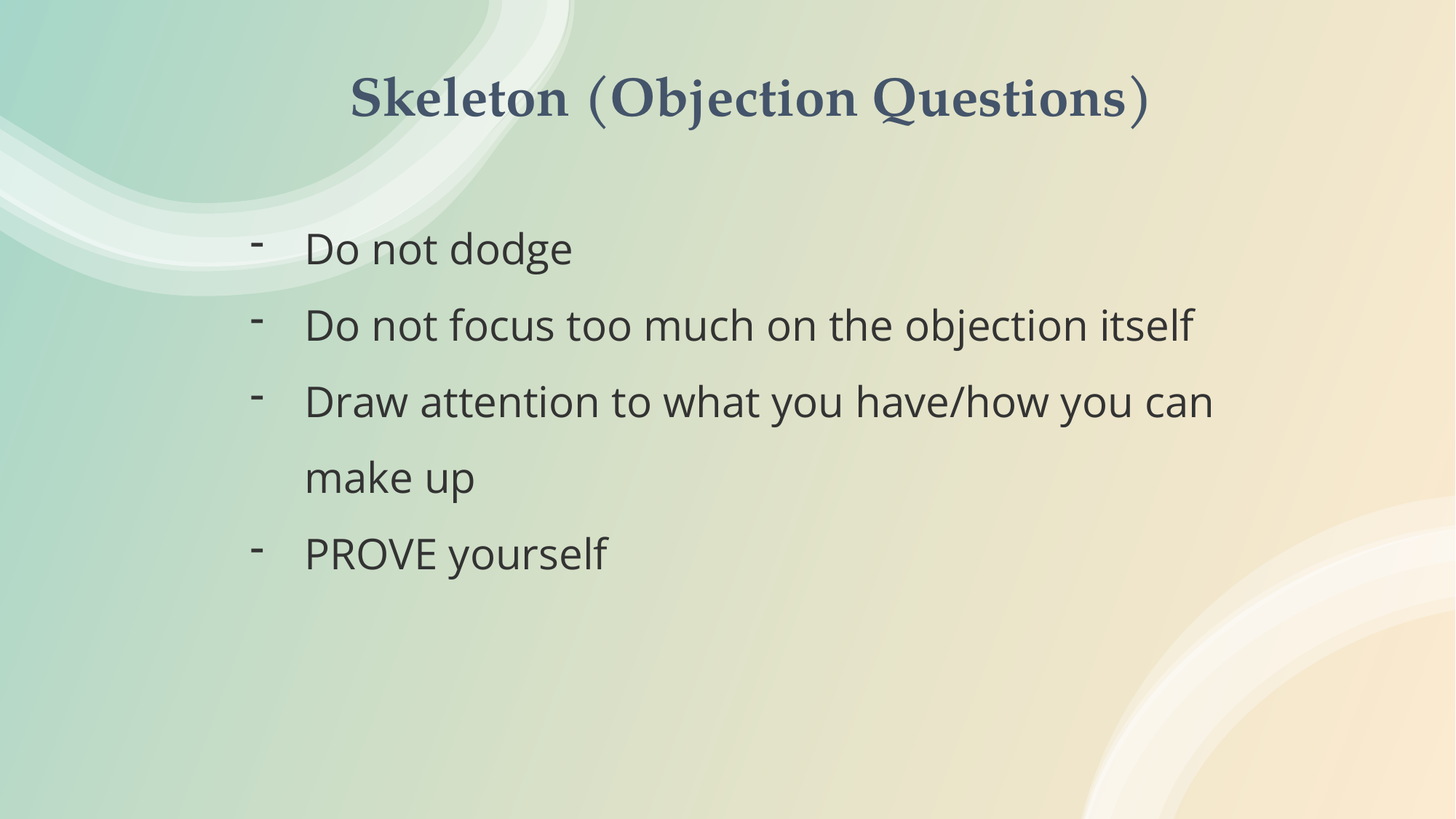

# Skeleton (Objection Questions)
Do not dodge
Do not focus too much on the objection itself
Draw attention to what you have/how you can make up
PROVE yourself